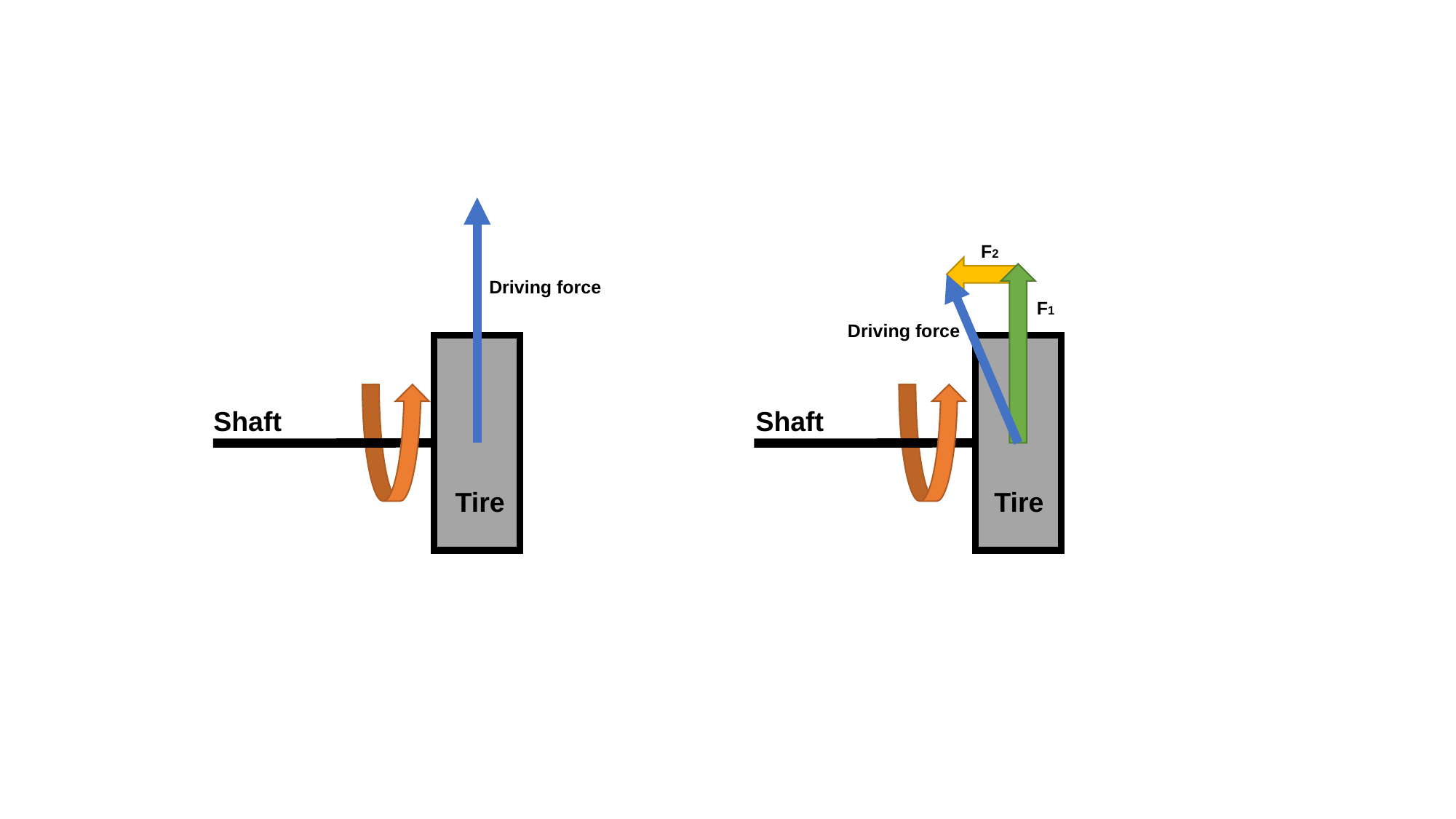

Driving force

Tire

Shaft
F2

F1
Driving force

Tire

Shaft